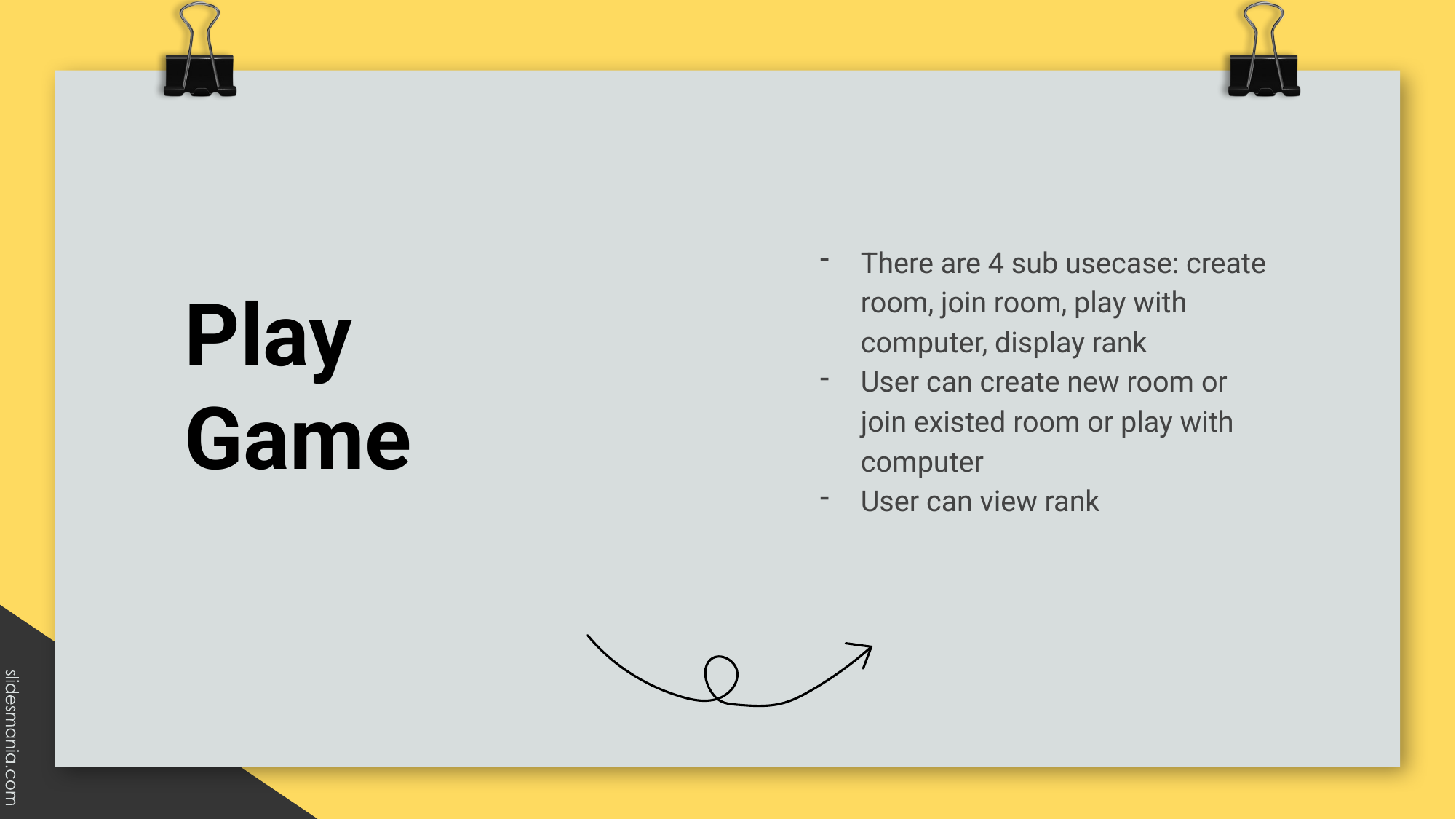

There are 4 sub usecase: create room, join room, play with computer, display rank
User can create new room or join existed room or play with computer
User can view rank
Play Game